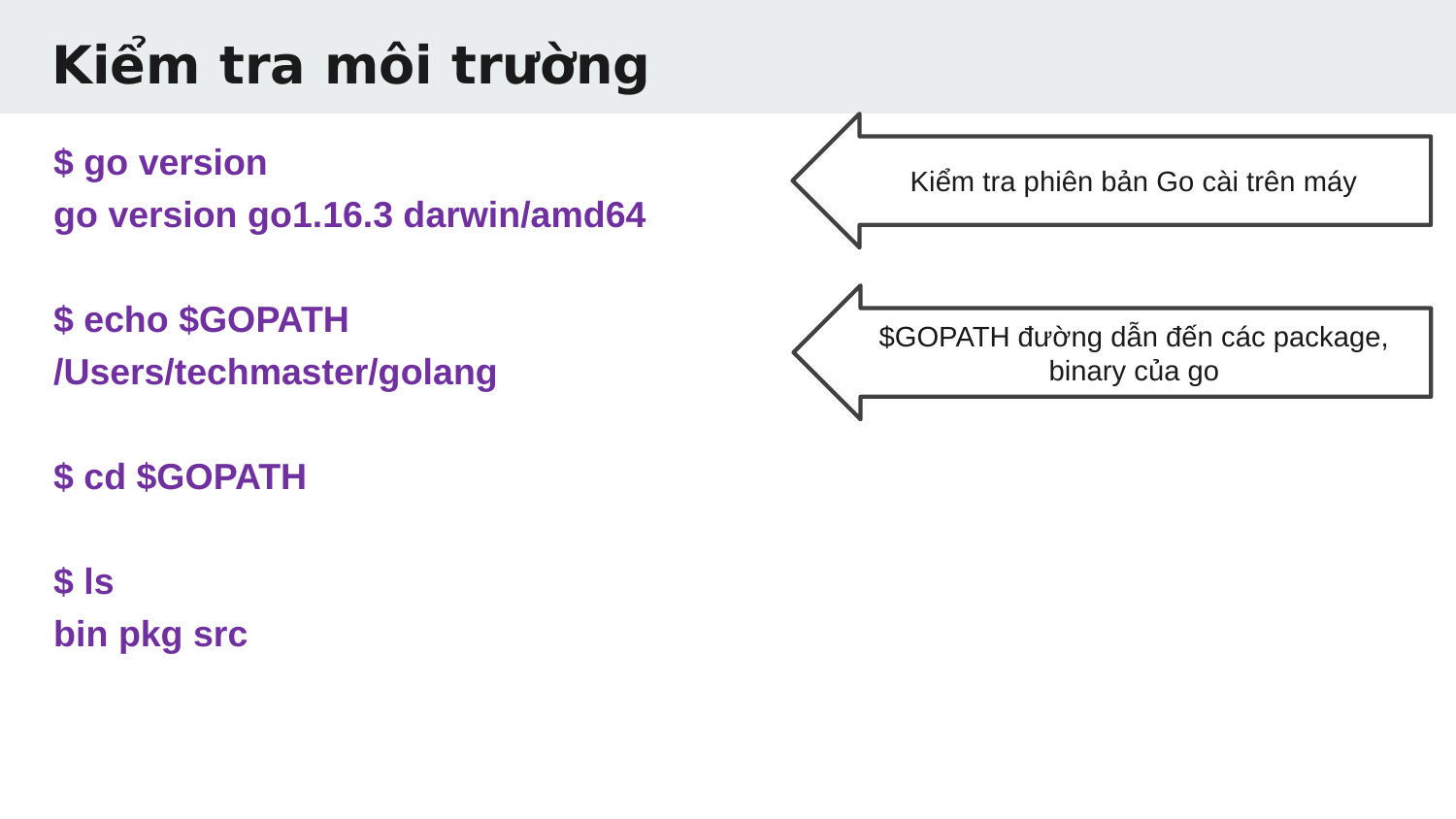

# Kiểm tra môi trường
Kiểm tra phiên bản Go cài trên máy
$ go version
go version go1.16.3 darwin/amd64

$ echo $GOPATH
/Users/techmaster/golang

$ cd $GOPATH

$ ls
bin pkg src
$GOPATH đường dẫn đến các package, binary của go